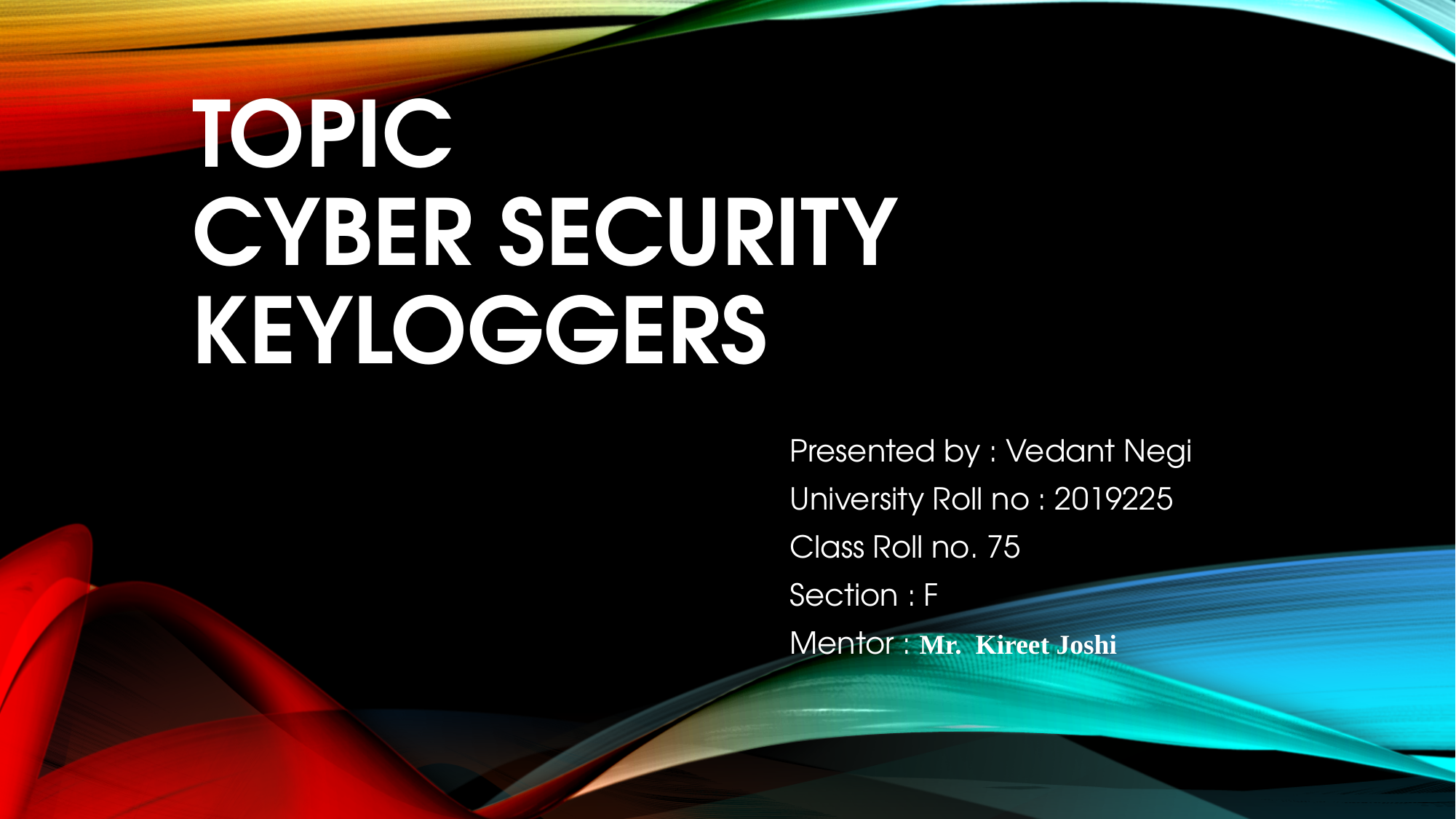

# Topic Cyber Security Keyloggers
Presented by : Vedant Negi
University Roll no : 2019225
Class Roll no. 75
Section : F
Mentor : Mr.  Kireet Joshi